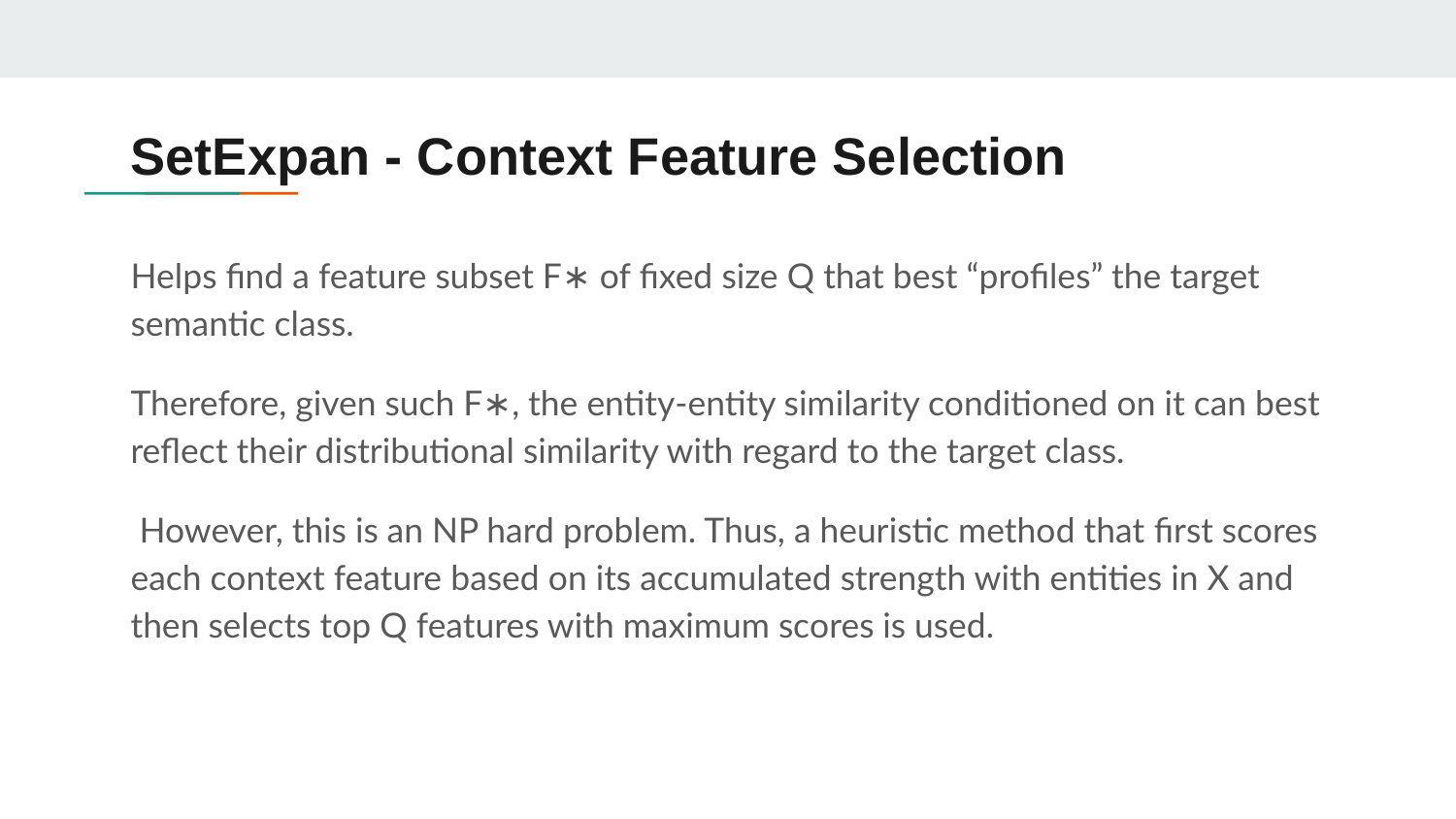

# SetExpan - Context Feature Selection
Helps ﬁnd a feature subset F​∗​ of ﬁxed size Q that best “proﬁles” the target semantic class.
Therefore, given such F​∗​, the entity-entity similarity conditioned on it can best reﬂect their distributional similarity with regard to the target class.
 However, this is an NP hard problem. Thus, a heuristic method that ﬁrst scores each context feature based on its accumulated strength with entities in X and then selects top Q features with maximum scores is used.